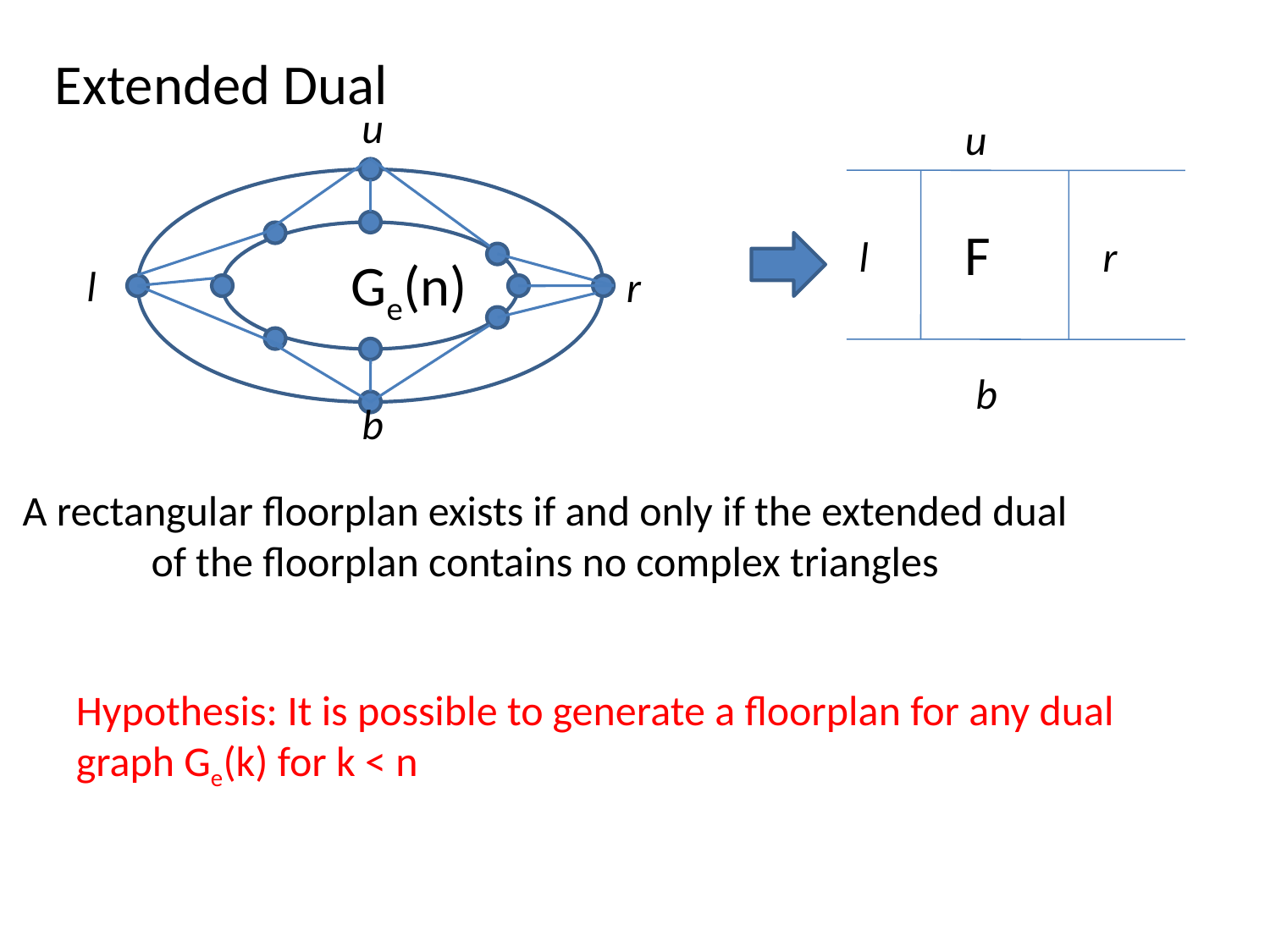

Extended Dual
u
u

F

l
r

Ge(n)

l
r

b
b

A rectangular floorplan exists if and only if the extended dual of the floorplan contains no complex triangles
Hypothesis: It is possible to generate a floorplan for any dual graph Ge(k) for k < n